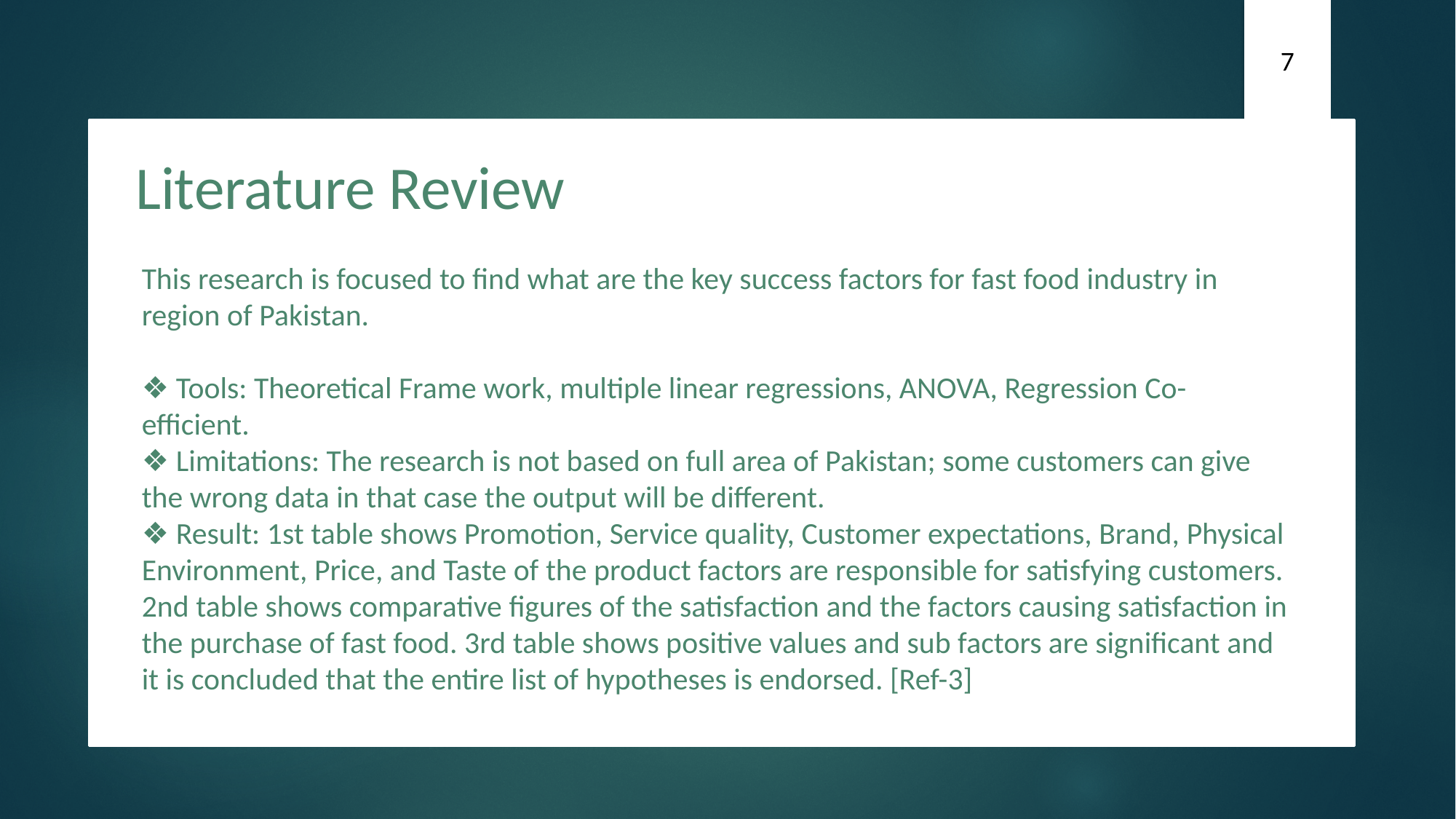

7

Literature Review
This research is focused to find what are the key success factors for fast food industry in region of Pakistan.

❖ Tools: Theoretical Frame work, multiple linear regressions, ANOVA, Regression Co-efficient.
❖ Limitations: The research is not based on full area of Pakistan; some customers can give the wrong data in that case the output will be different.
❖ Result: 1st table shows Promotion, Service quality, Customer expectations, Brand, Physical Environment, Price, and Taste of the product factors are responsible for satisfying customers. 2nd table shows comparative figures of the satisfaction and the factors causing satisfaction in the purchase of fast food. 3rd table shows positive values and sub factors are significant and it is concluded that the entire list of hypotheses is endorsed. [Ref-3]